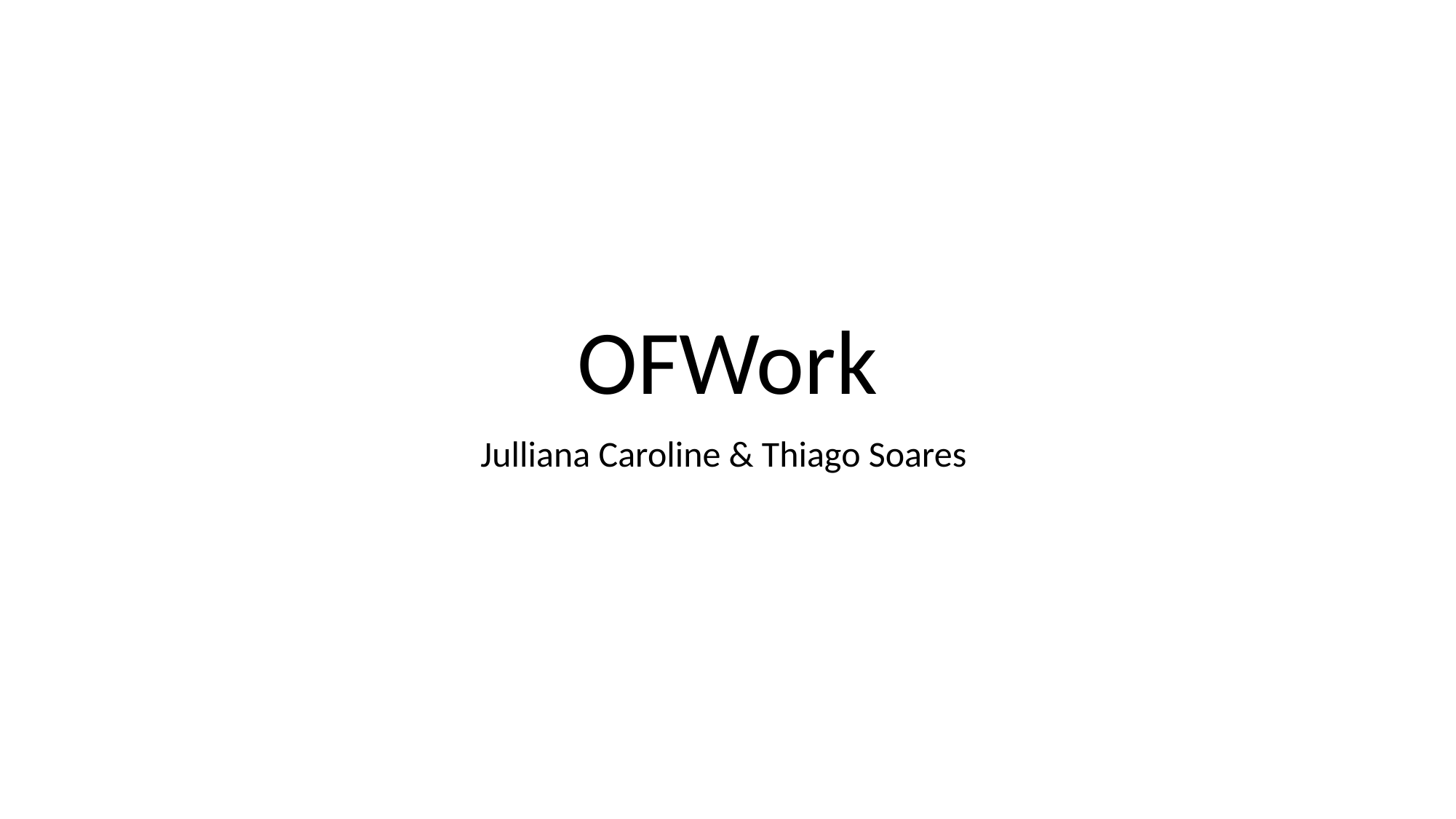

# OFWork
Julliana Caroline & Thiago Soares